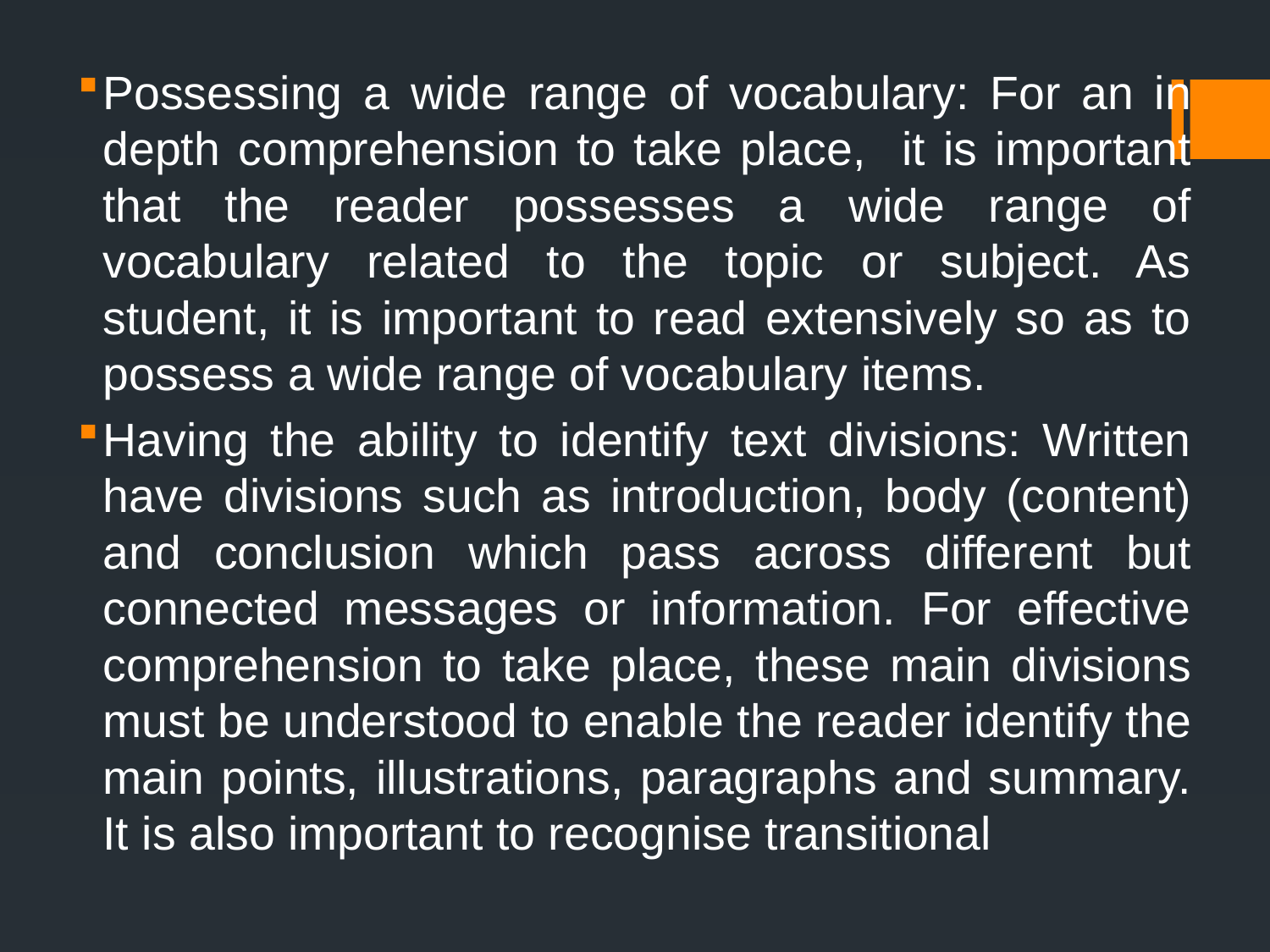

Possessing a wide range of vocabulary: For an in depth comprehension to take place,  it is important that the reader possesses a wide range of vocabulary related to the topic or subject. As student, it is important to read extensively so as to possess a wide range of vocabulary items.
Having the ability to identify text divisions: Written have divisions such as introduction, body (content) and conclusion which pass across different but connected messages or information. For effective comprehension to take place, these main divisions must be understood to enable the reader identify the main points, illustrations, paragraphs and summary. It is also important to recognise transitional